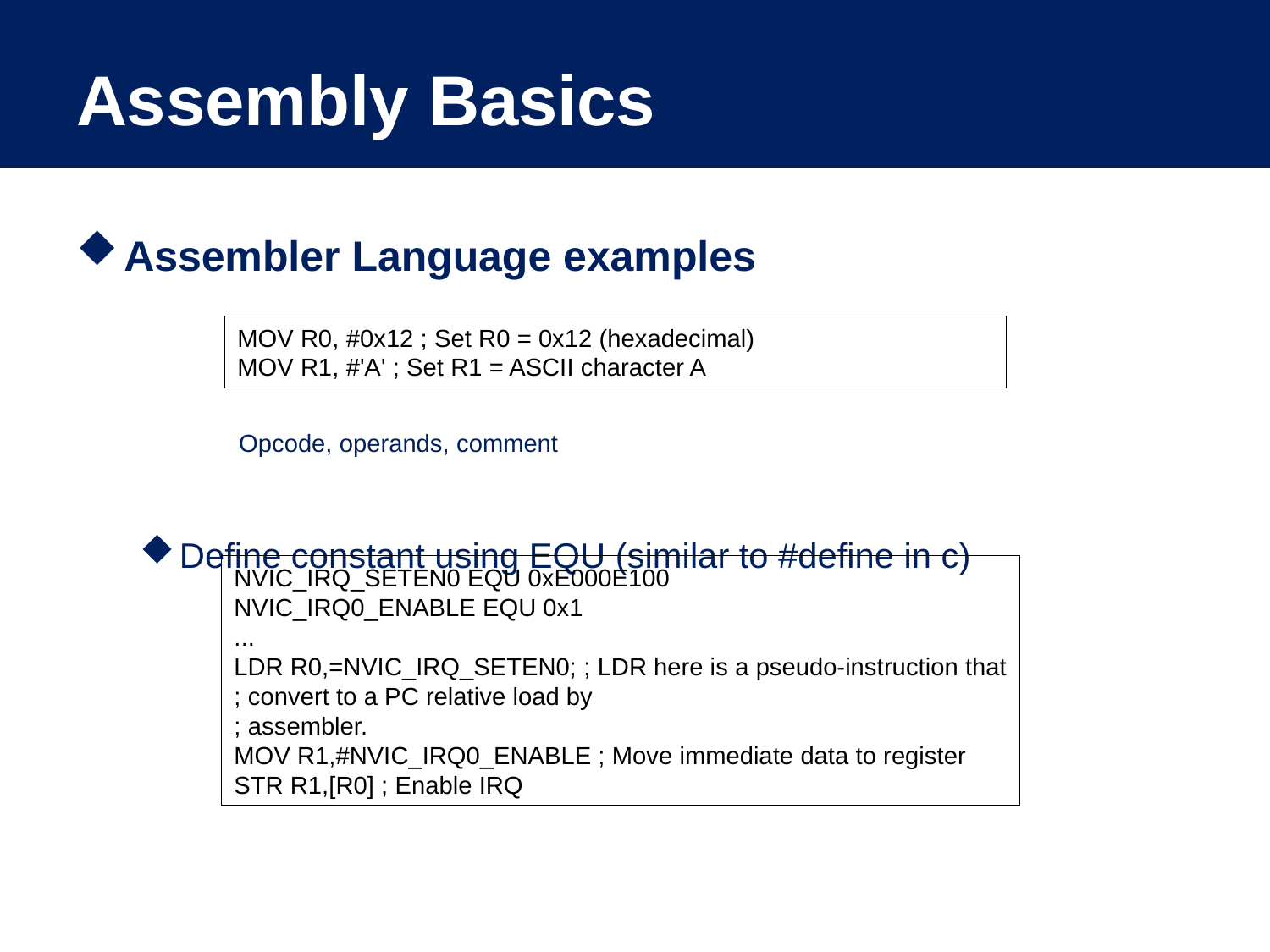

# Assembly Basics
Assembler Language examples

    Opcode, operands, comment

Define constant using EQU (similar to #define in c)
MOV R0, #0x12 ; Set R0 = 0x12 (hexadecimal)
MOV R1, #'A' ; Set R1 = ASCII character A
NVIC_IRQ_SETEN0 EQU 0xE000E100
NVIC_IRQ0_ENABLE EQU 0x1
...
LDR R0,=NVIC_IRQ_SETEN0; ; LDR here is a pseudo-instruction that
; convert to a PC relative load by
; assembler.
MOV R1,#NVIC_IRQ0_ENABLE ; Move immediate data to register
STR R1,[R0] ; Enable IRQ